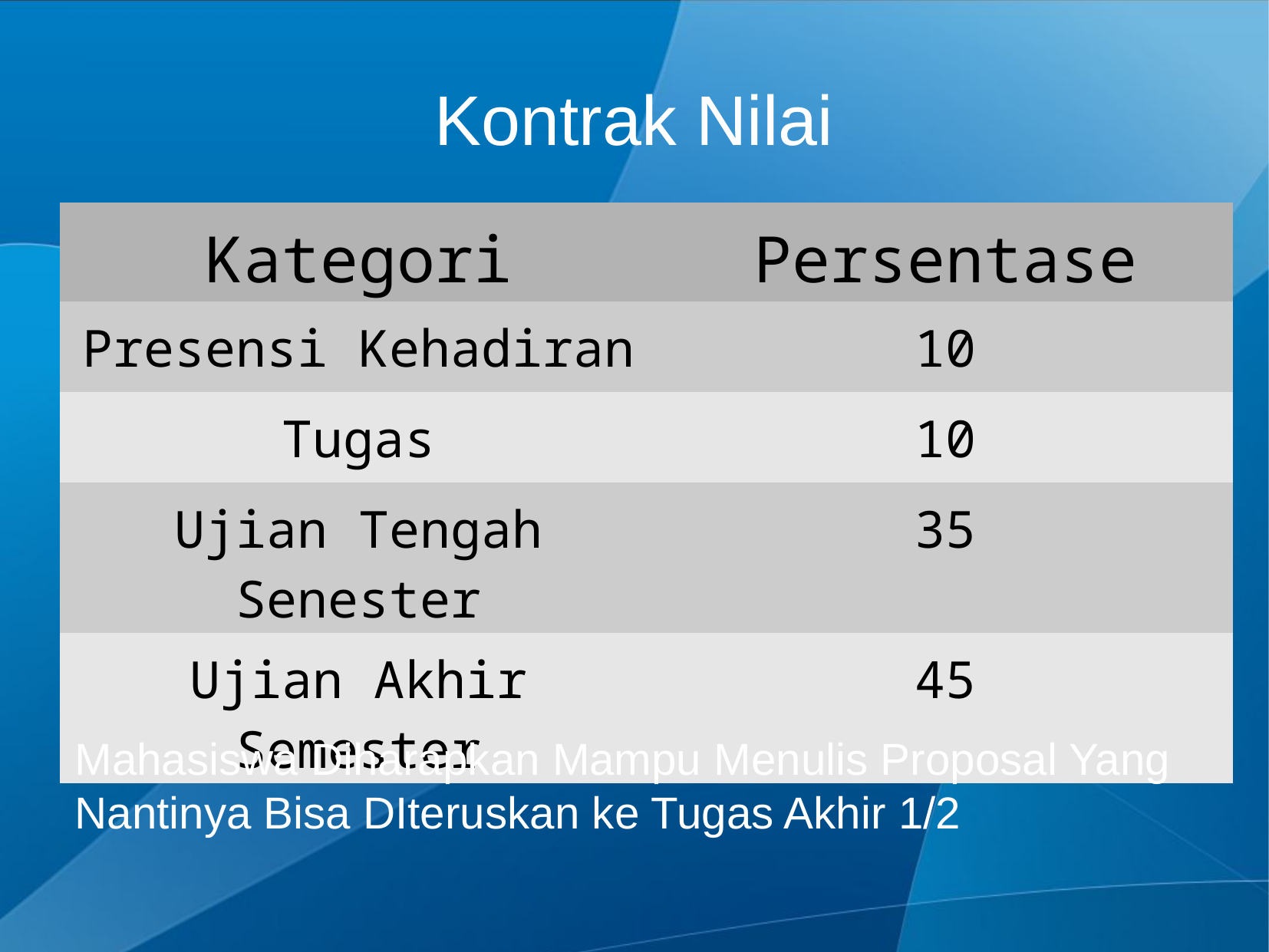

Kontrak Nilai
| Kategori | Persentase |
| --- | --- |
| Presensi Kehadiran | 10 |
| Tugas | 10 |
| Ujian Tengah Senester | 35 |
| Ujian Akhir Semester | 45 |

Mahasiswa Diharapkan Mampu Menulis Proposal Yang Nantinya Bisa DIteruskan ke Tugas Akhir 1/2